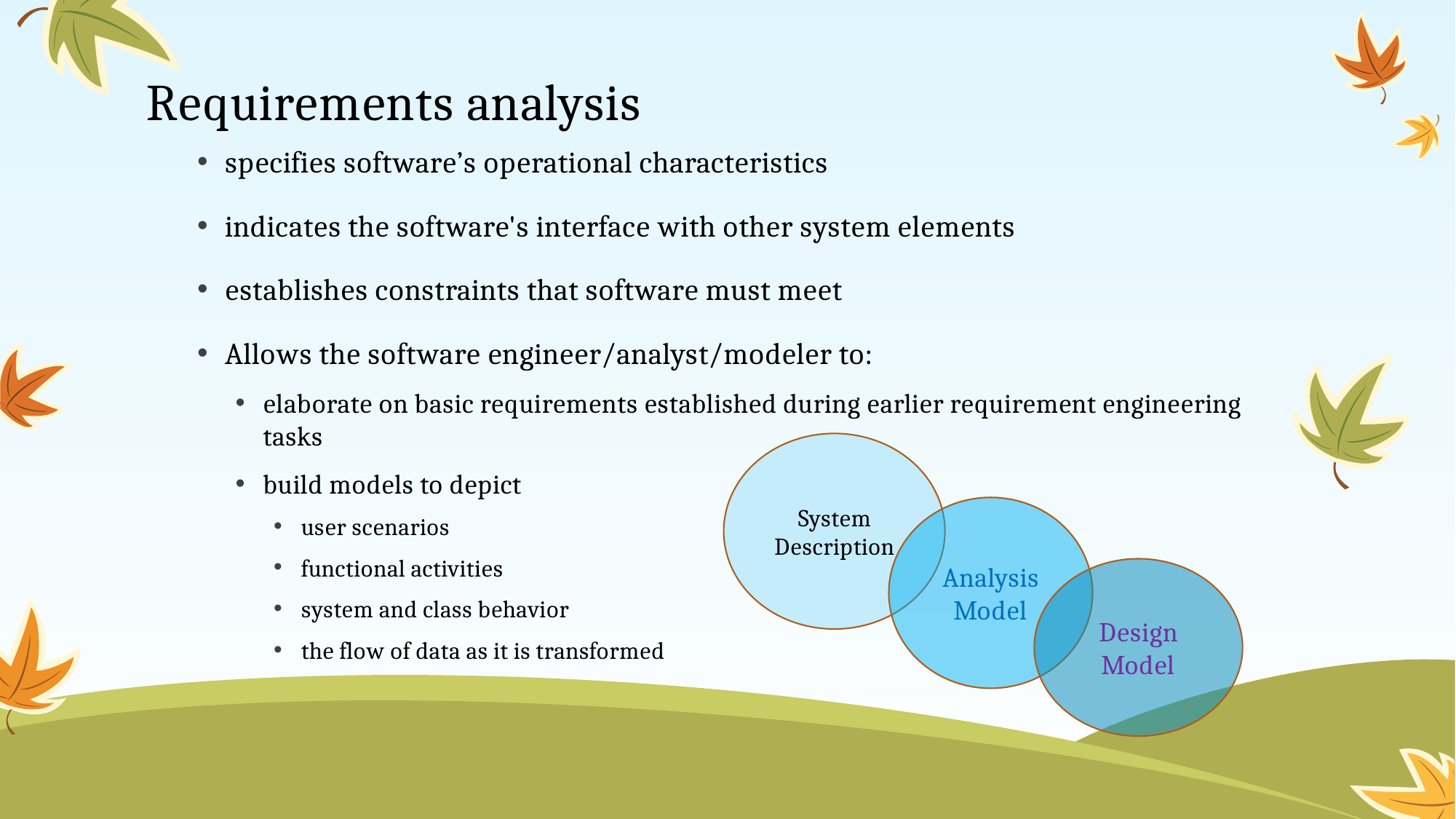

# Requirements analysis
specifies software’s operational characteristics
indicates the software's interface with other system elements
establishes constraints that software must meet
Allows the software engineer/analyst/modeler to:
elaborate on basic requirements established during earlier requirement engineering tasks
build models to depict
user scenarios
functional activities
system and class behavior
the flow of data as it is transformed
System Description
Analysis Model
Design Model